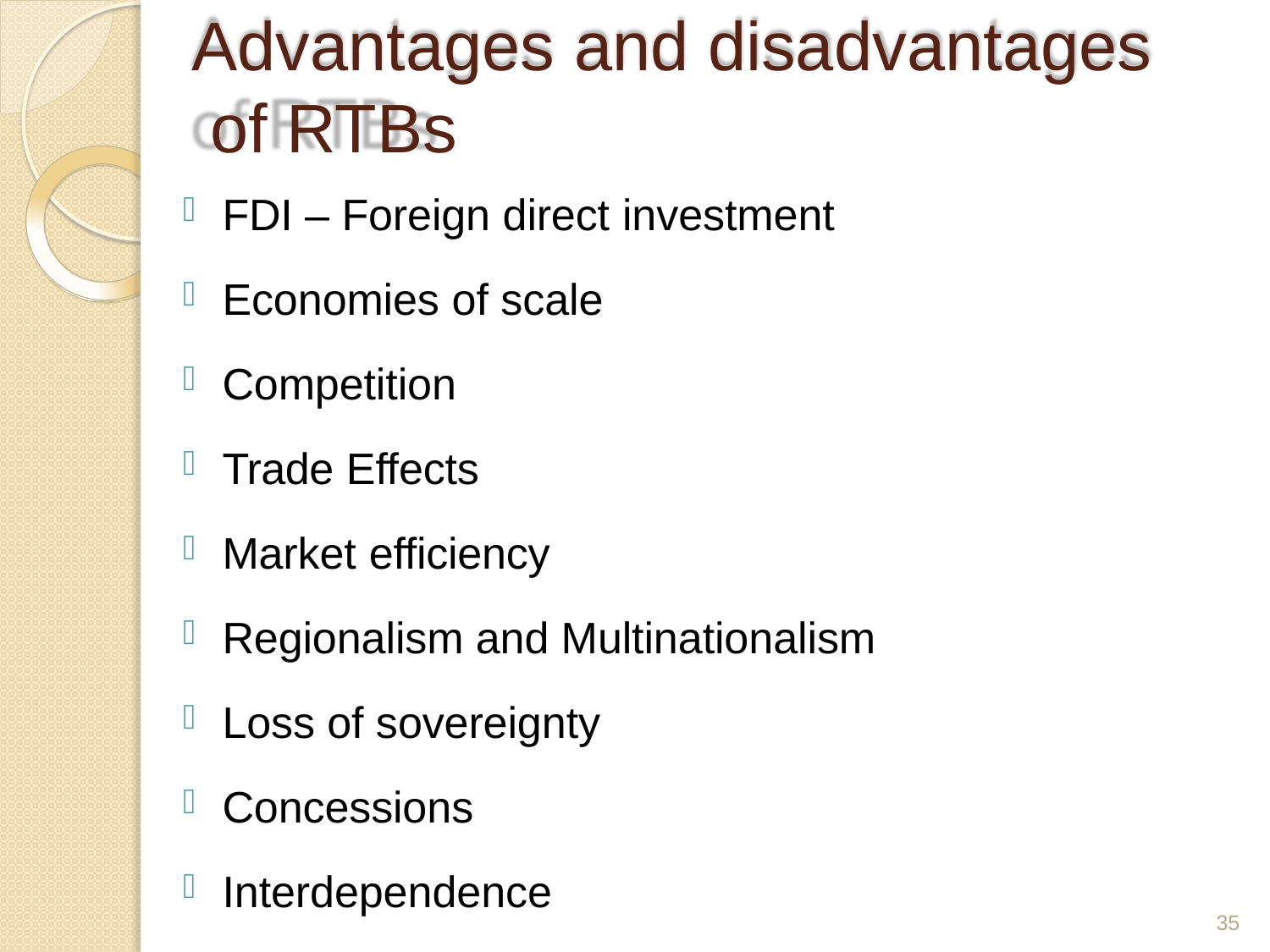

# Advantages and disadvantages  of RTBs
FDI – Foreign direct investment
Economies of scale
Competition
Trade Effects
Market efficiency
Regionalism and Multinationalism
Loss of sovereignty
Concessions
Interdependence
35